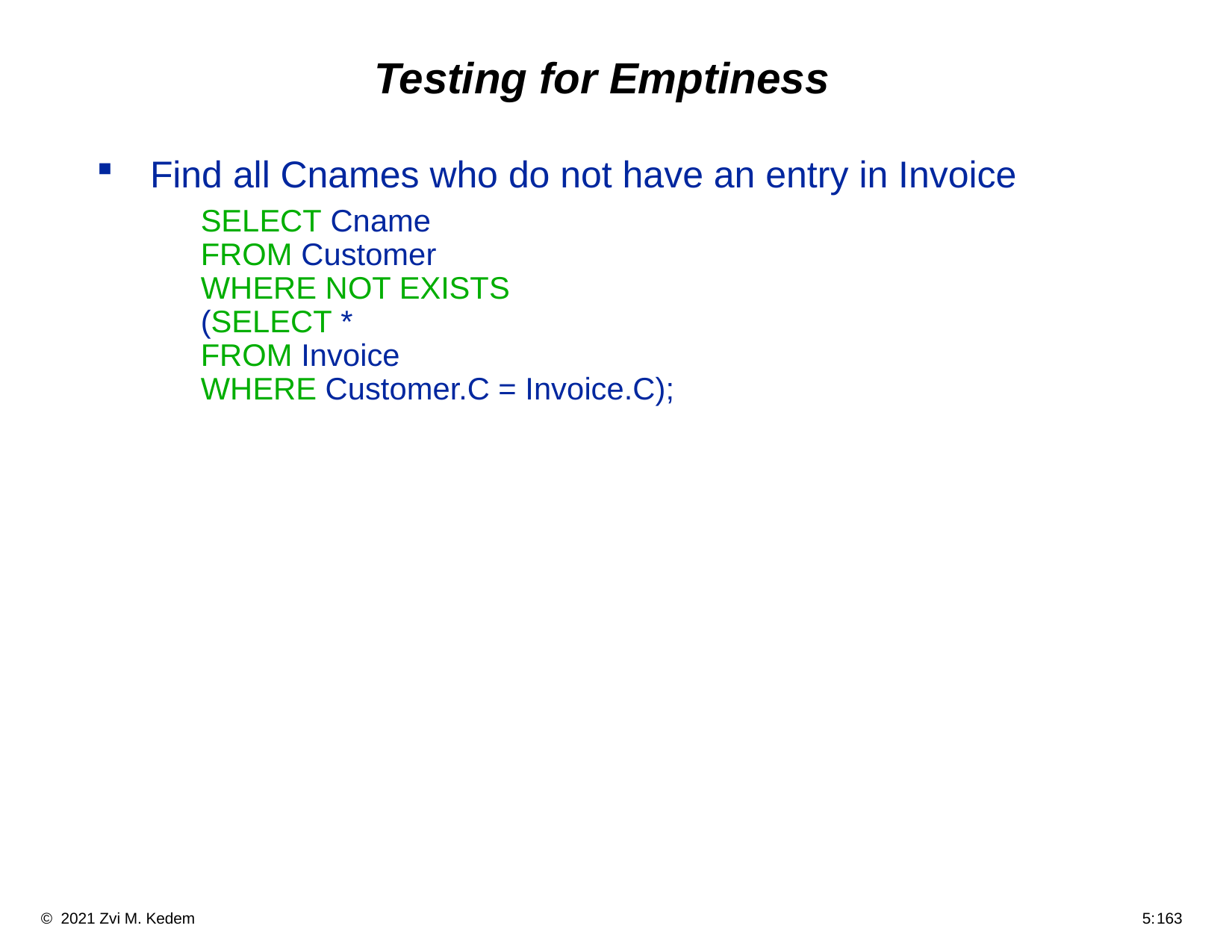

# Testing for Emptiness
Find all Cnames who do not have an entry in Invoice
	SELECT Cname
FROM Customer
WHERE NOT EXISTS
(SELECT *
FROM Invoice
WHERE Customer.C = Invoice.C);